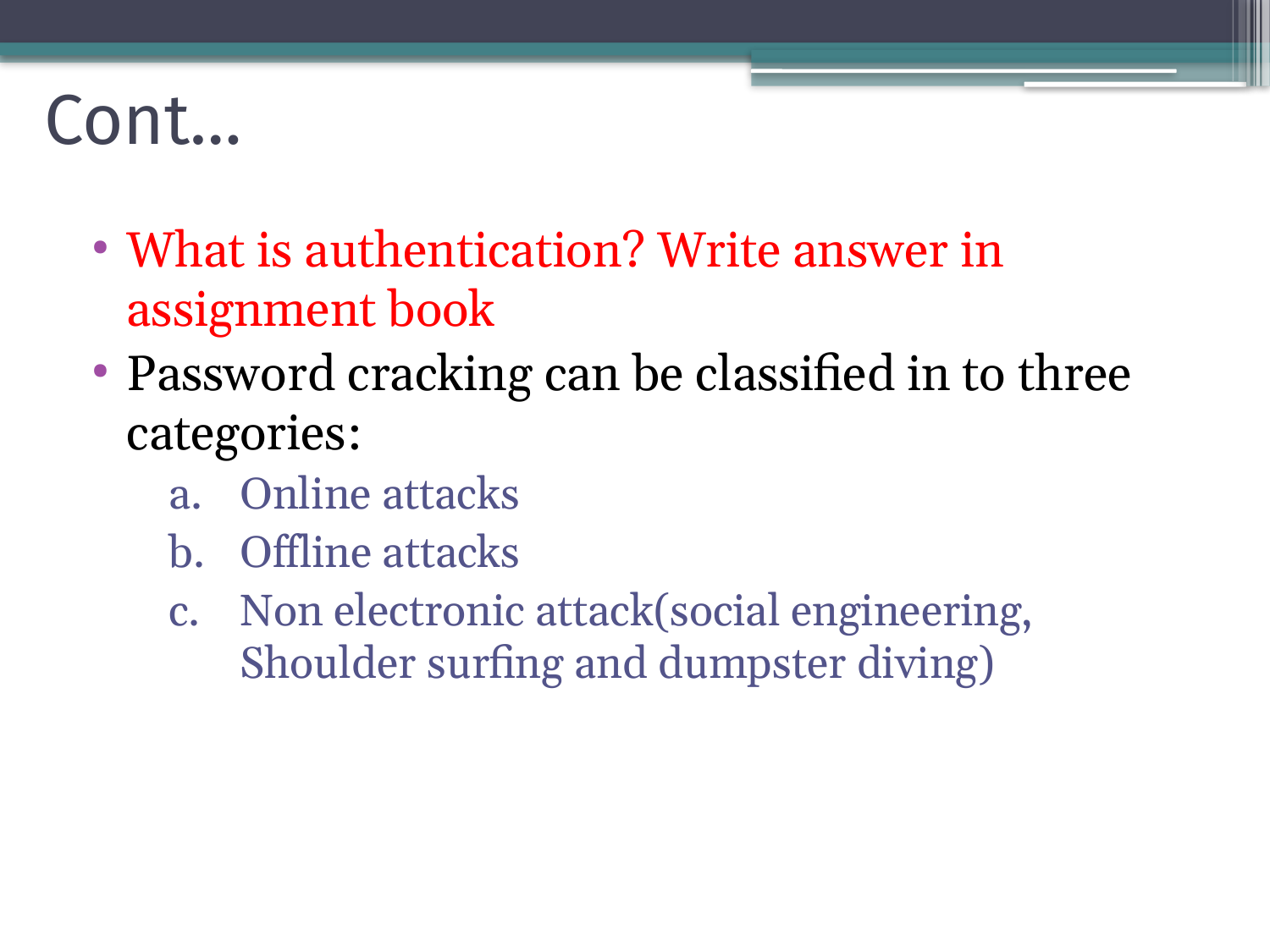

# Cont…
What is authentication? Write answer in assignment book
Password cracking can be classified in to three categories:
Online attacks
Offline attacks
Non electronic attack(social engineering, Shoulder surfing and dumpster diving)